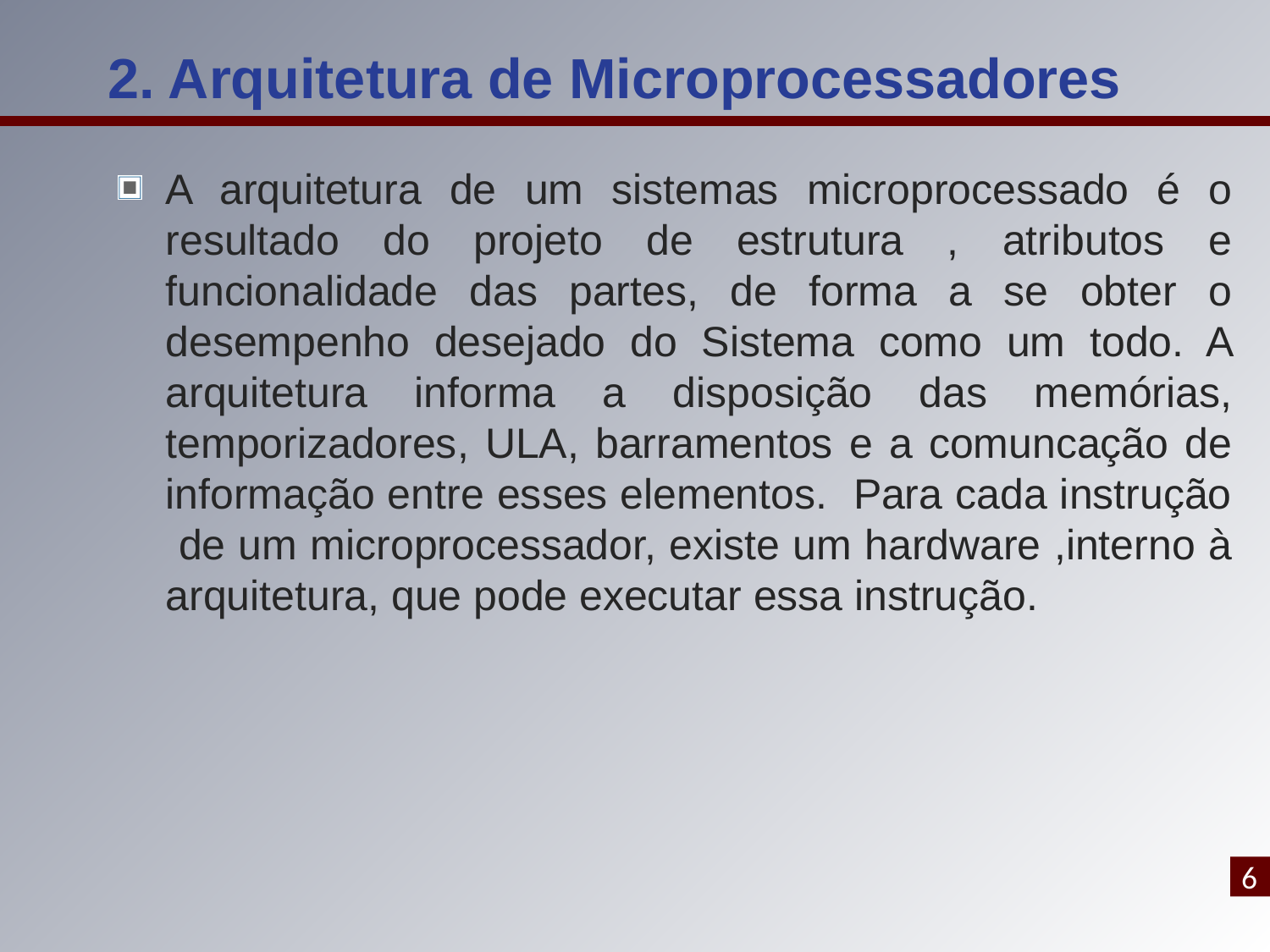

2. Arquitetura de Microprocessadores

A arquitetura de um sistemas microprocessado é o resultado do projeto de estrutura , atributos e funcionalidade das partes, de forma a se obter o desempenho desejado do Sistema como um todo. A arquitetura informa a disposição das memórias, temporizadores, ULA, barramentos e a comuncação de informação entre esses elementos.  Para cada instrução  de um microprocessador, existe um hardware ,interno à arquitetura, que pode executar essa instrução.

6